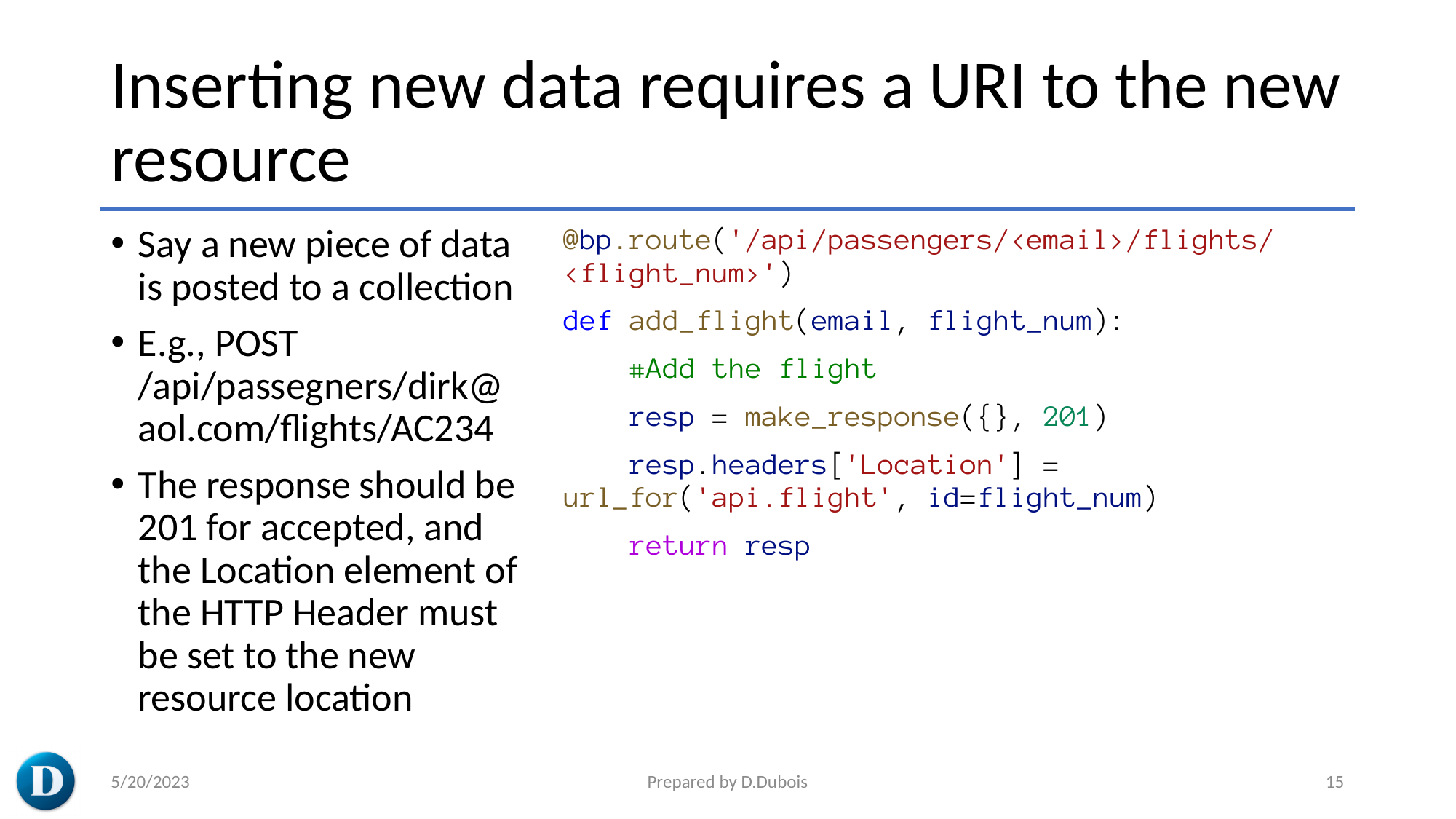

# Inserting new data requires a URI to the new resource
Say a new piece of data is posted to a collection
E.g., POST /api/passegners/dirk@aol.com/flights/AC234
The response should be 201 for accepted, and the Location element of the HTTP Header must be set to the new resource location
@bp.route('/api/passengers/<email>/flights/<flight_num>')
def add_flight(email, flight_num):
    #Add the flight
    resp = make_response({}, 201)
    resp.headers['Location'] = url_for('api.flight', id=flight_num)
    return resp

5/20/2023
Prepared by D.Dubois
15